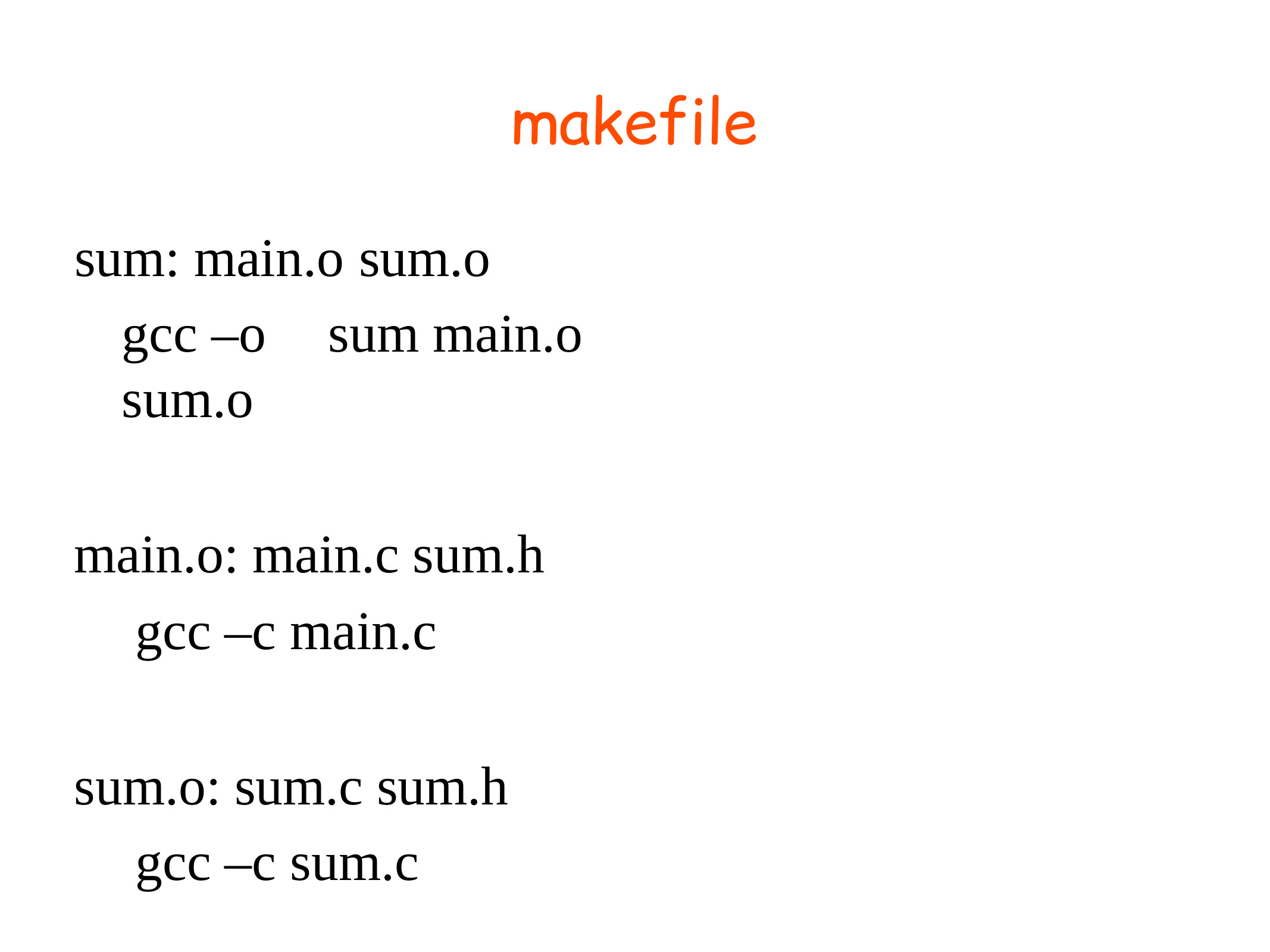

# makefile
sum: main.o	sum.o
gcc –o	sum main.o	sum.o

main.o: main.c sum.h  gcc –c main.c

sum.o: sum.c sum.h  gcc –c sum.c